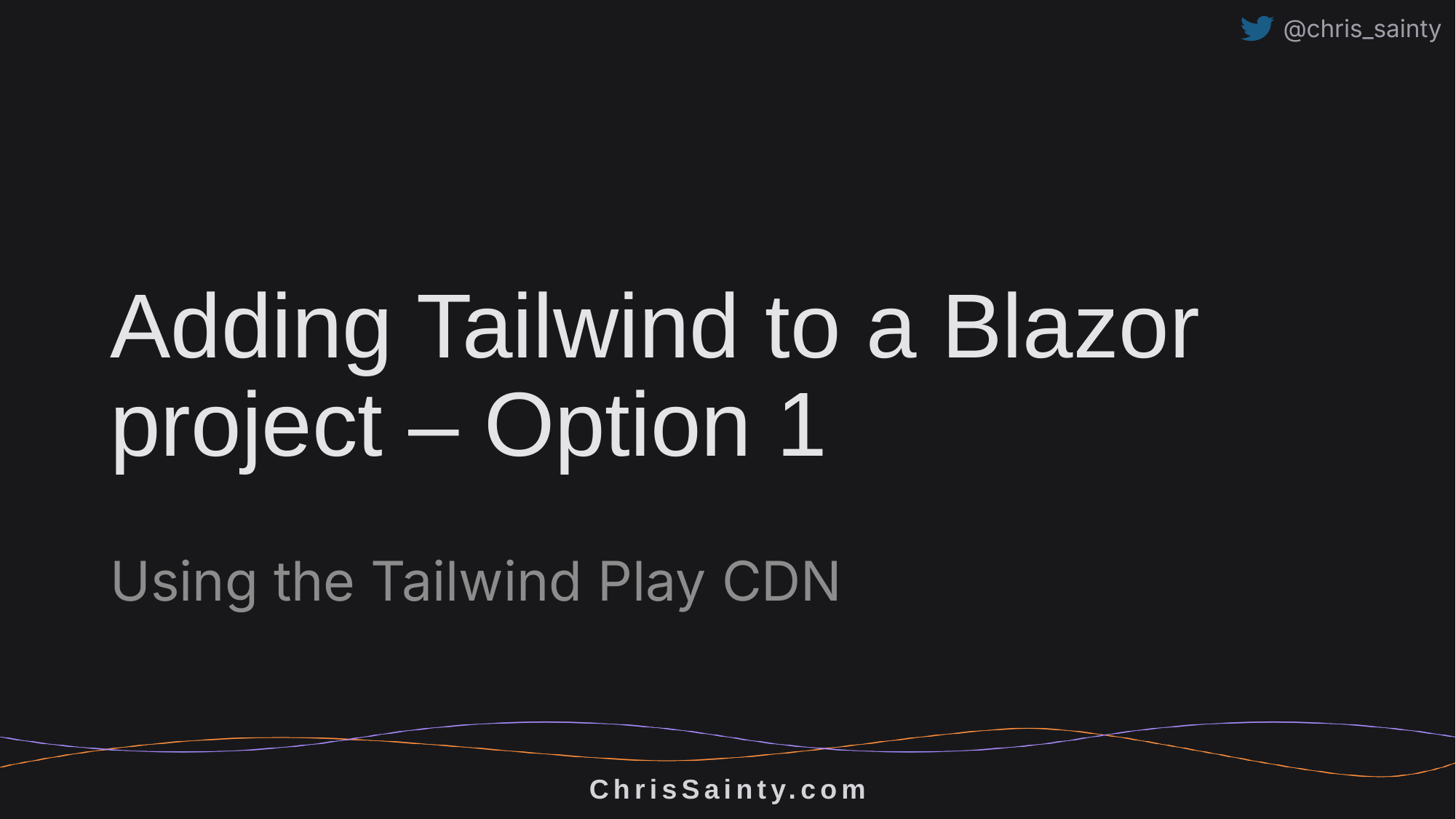

# Adding Tailwind to a Blazor project – Option 1
Using the Tailwind Play CDN
ChrisSainty.com